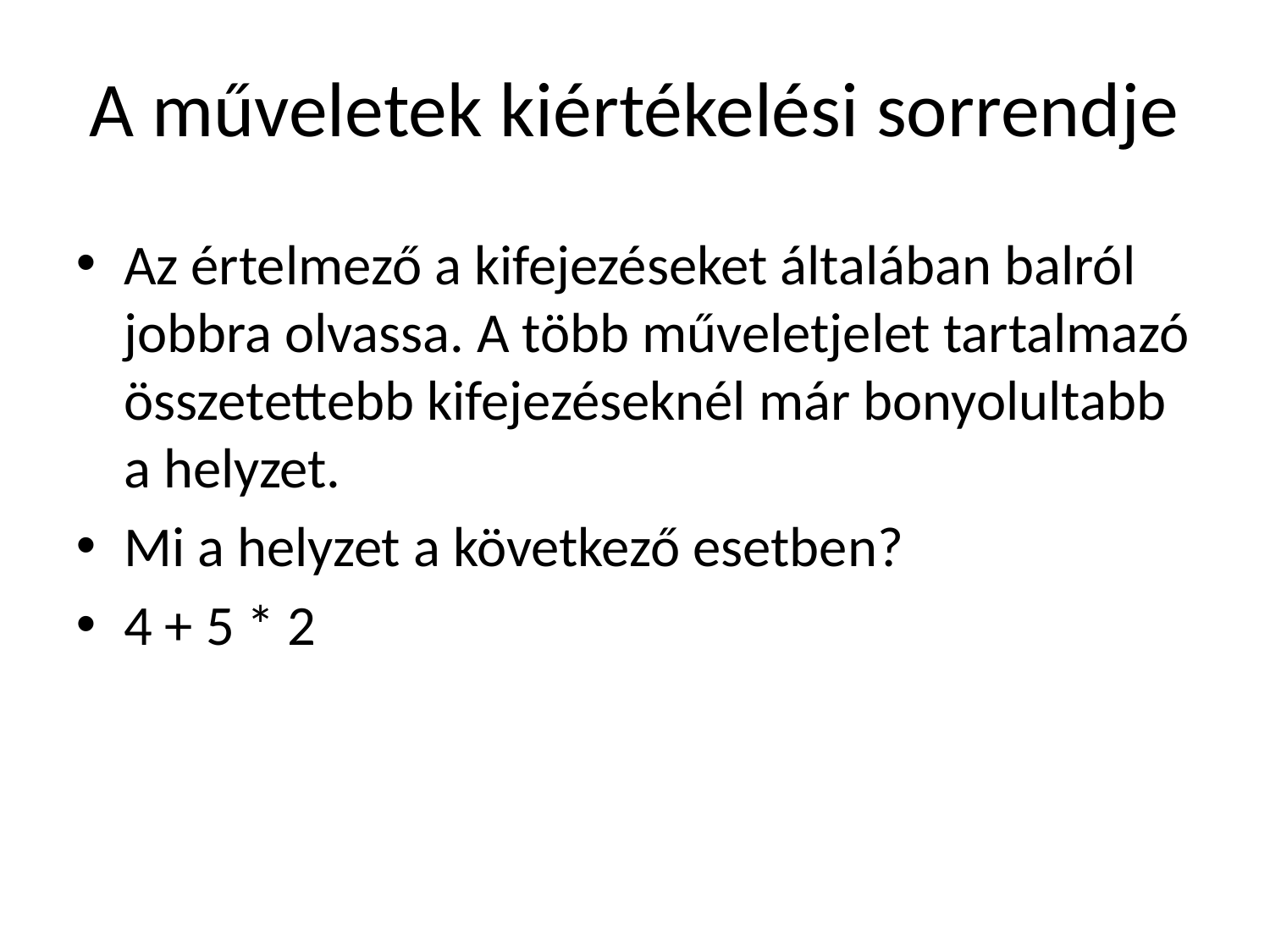

A műveletek kiértékelési sorrendje
Az értelmező a kifejezéseket általában balról jobbra olvassa. A több műveletjelet tartalmazó összetettebb kifejezéseknél már bonyolultabb a helyzet.
Mi a helyzet a következő esetben?
4 + 5 * 2